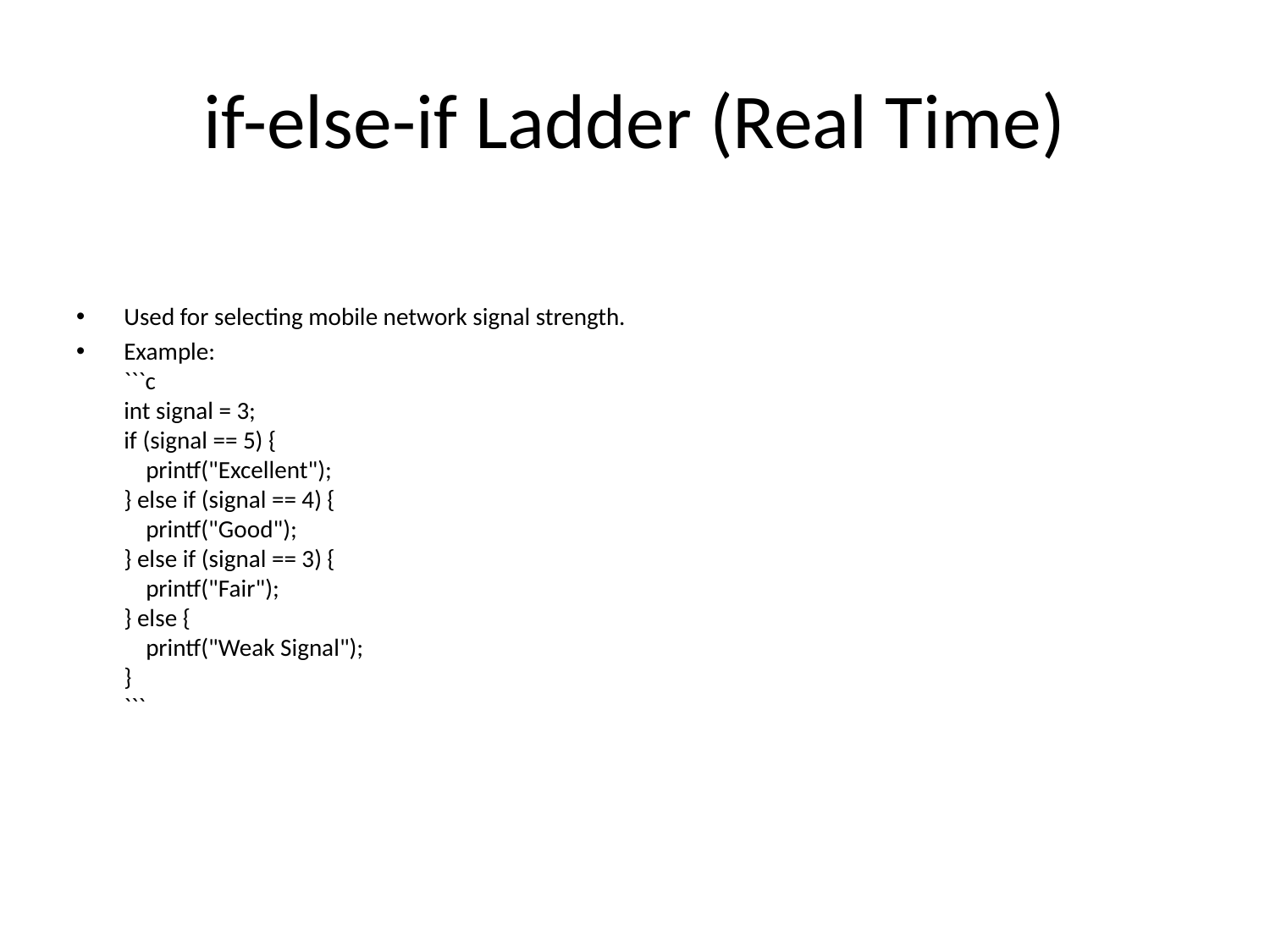

# if-else-if Ladder (Real Time)

Used for selecting mobile network signal strength.
Example:
```c
int signal = 3;
if (signal == 5) {
    printf("Excellent");
} else if (signal == 4) {
    printf("Good");
} else if (signal == 3) {
    printf("Fair");
} else {
    printf("Weak Signal");
}
```